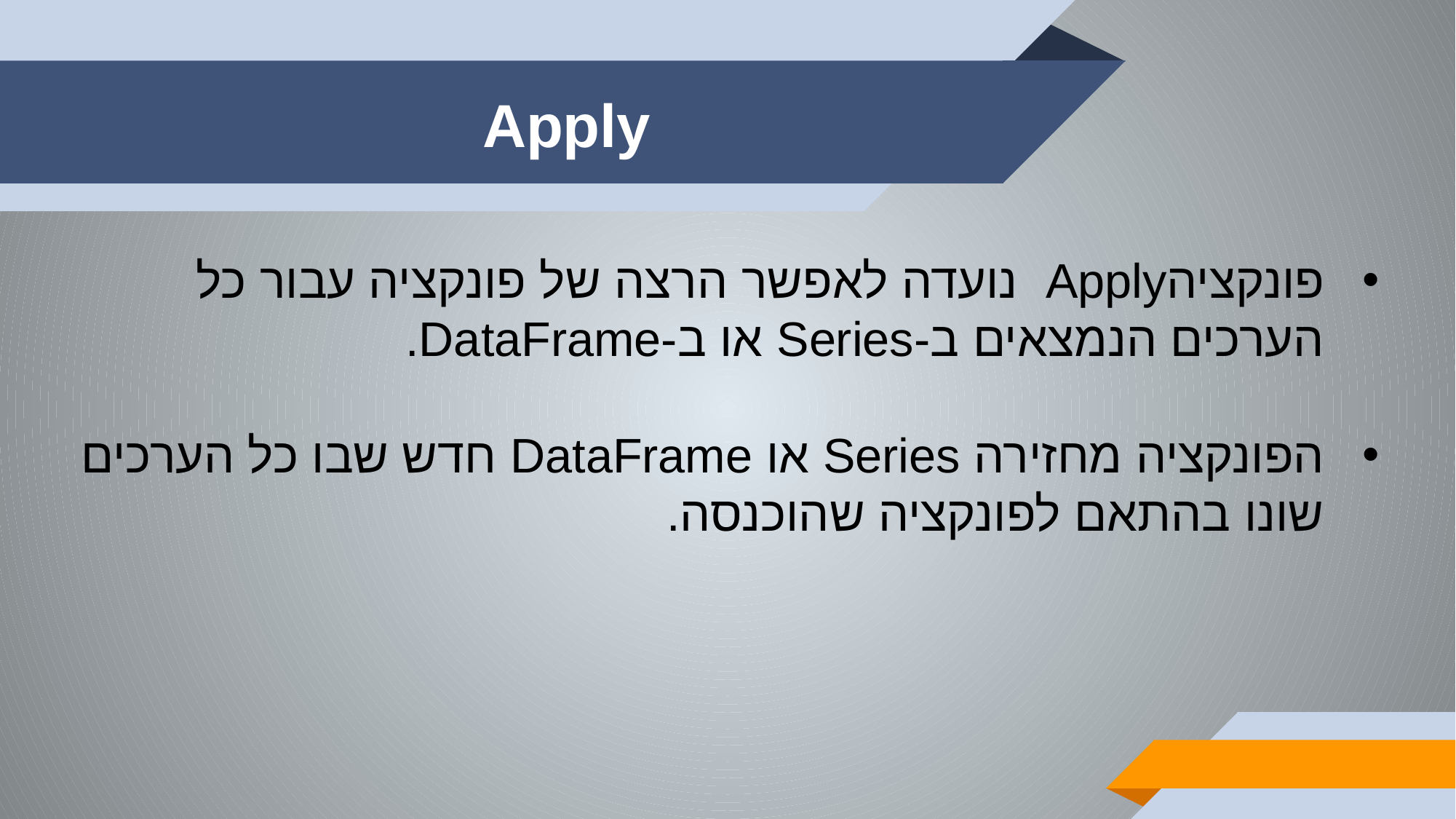

# Apply
פונקציהApply  נועדה לאפשר הרצה של פונקציה עבור כל הערכים הנמצאים ב-Series או ב-DataFrame.

הפונקציה מחזירה Series או DataFrame חדש שבו כל הערכים שונו בהתאם לפונקציה שהוכנסה.